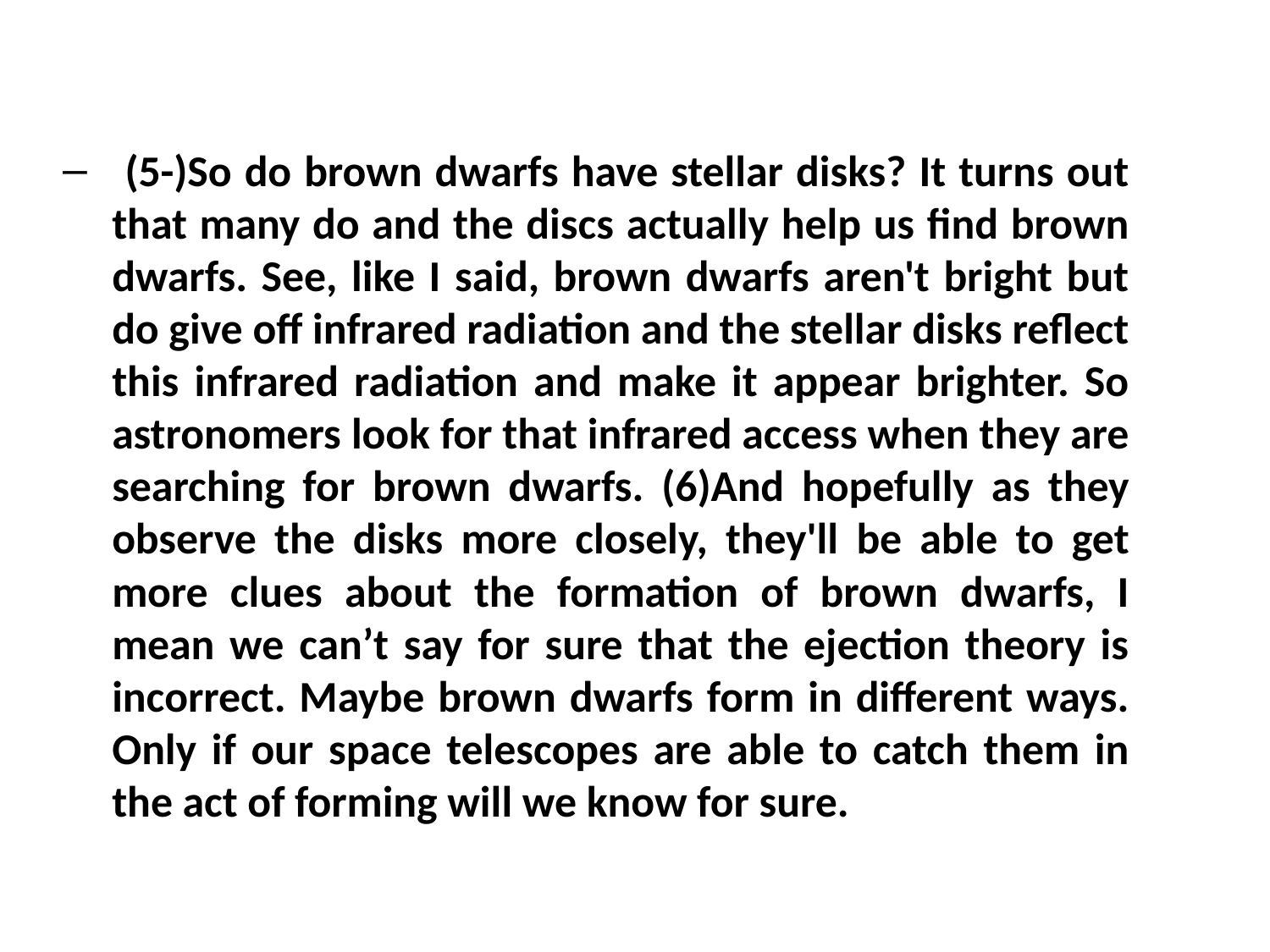

(5-)So do brown dwarfs have stellar disks? It turns out that many do and the discs actually help us find brown dwarfs. See, like I said, brown dwarfs aren't bright but do give off infrared radiation and the stellar disks reflect this infrared radiation and make it appear brighter. So astronomers look for that infrared access when they are searching for brown dwarfs. (6)And hopefully as they observe the disks more closely, they'll be able to get more clues about the formation of brown dwarfs, I mean we can’t say for sure that the ejection theory is incorrect. Maybe brown dwarfs form in different ways. Only if our space telescopes are able to catch them in the act of forming will we know for sure.